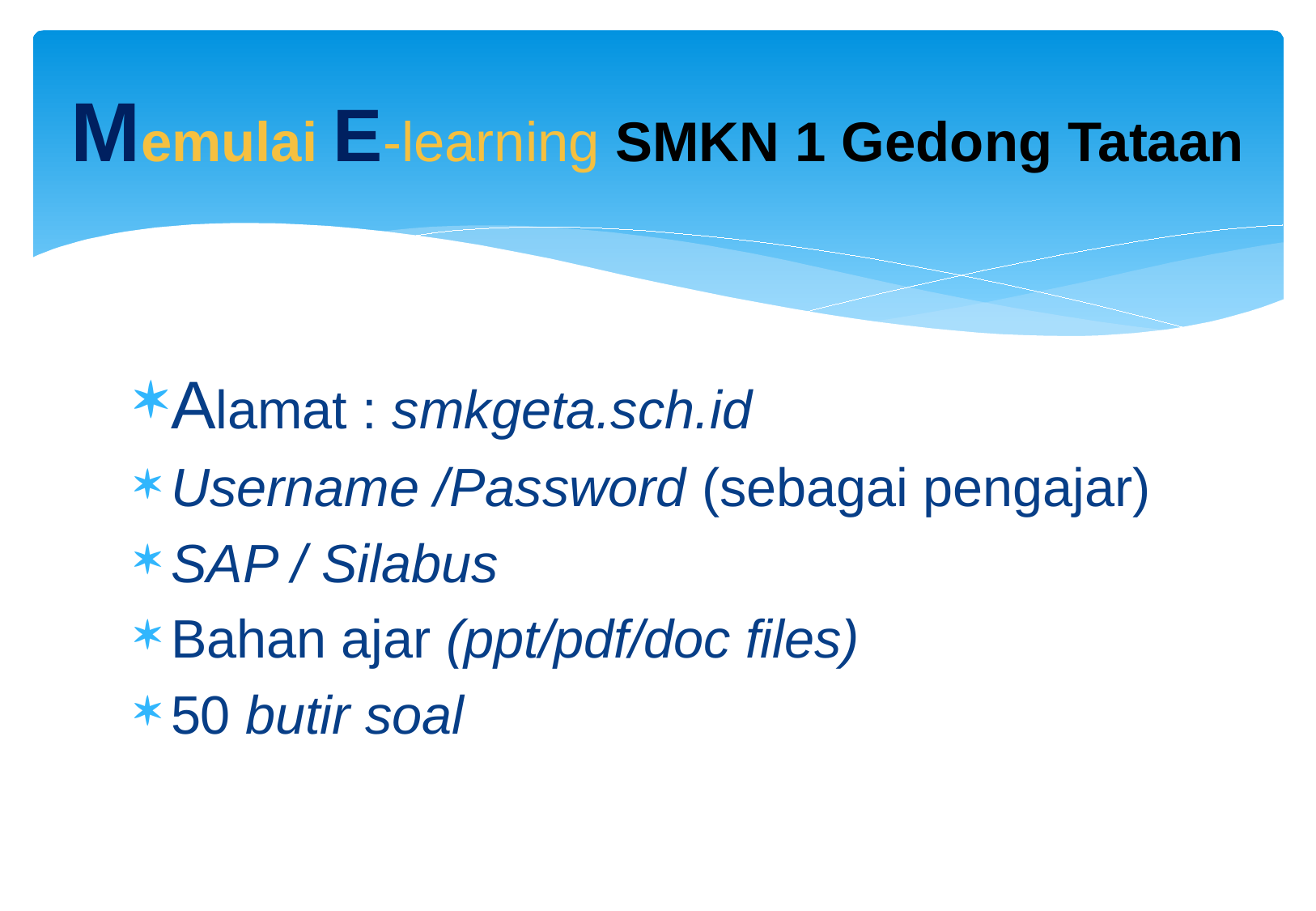

# Memulai E-learning SMKN 1 Gedong Tataan

Alamat : smkgeta.sch.id
Username /Password (sebagai pengajar)
SAP / Silabus
Bahan ajar (ppt/pdf/doc files)
50 butir soal